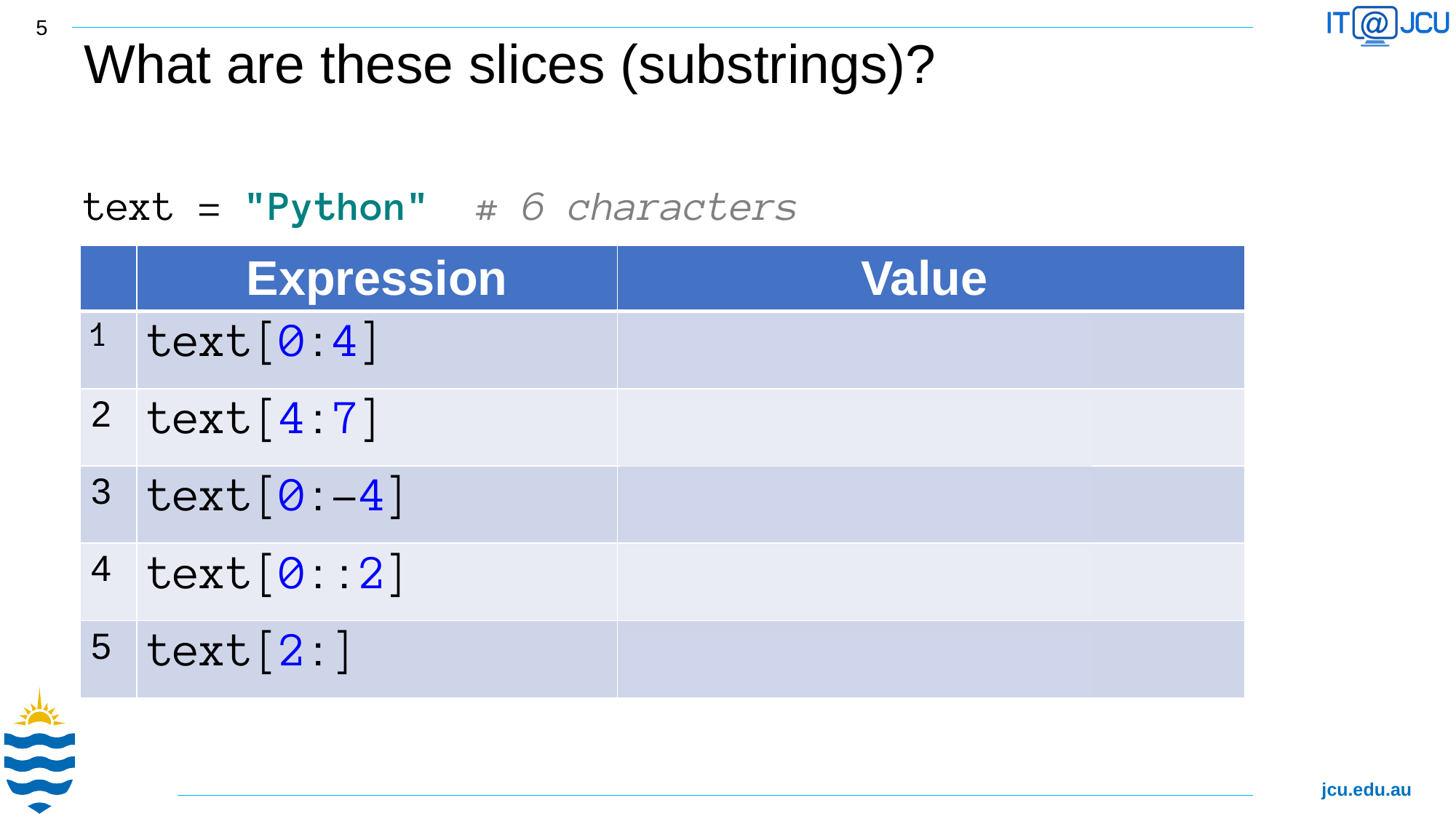

5
# What are these slices (substrings)?
text = "Python"  # 6 characters
|  | Expression | Value |
| --- | --- | --- |
| 1 | text[0:4] | Pyth |
| 2 | text[4:7] | on |
| 3 | text[0:-4] | Py |
| 4 | text[0::2] | Pto |
| 5 | text[2:] | thon |